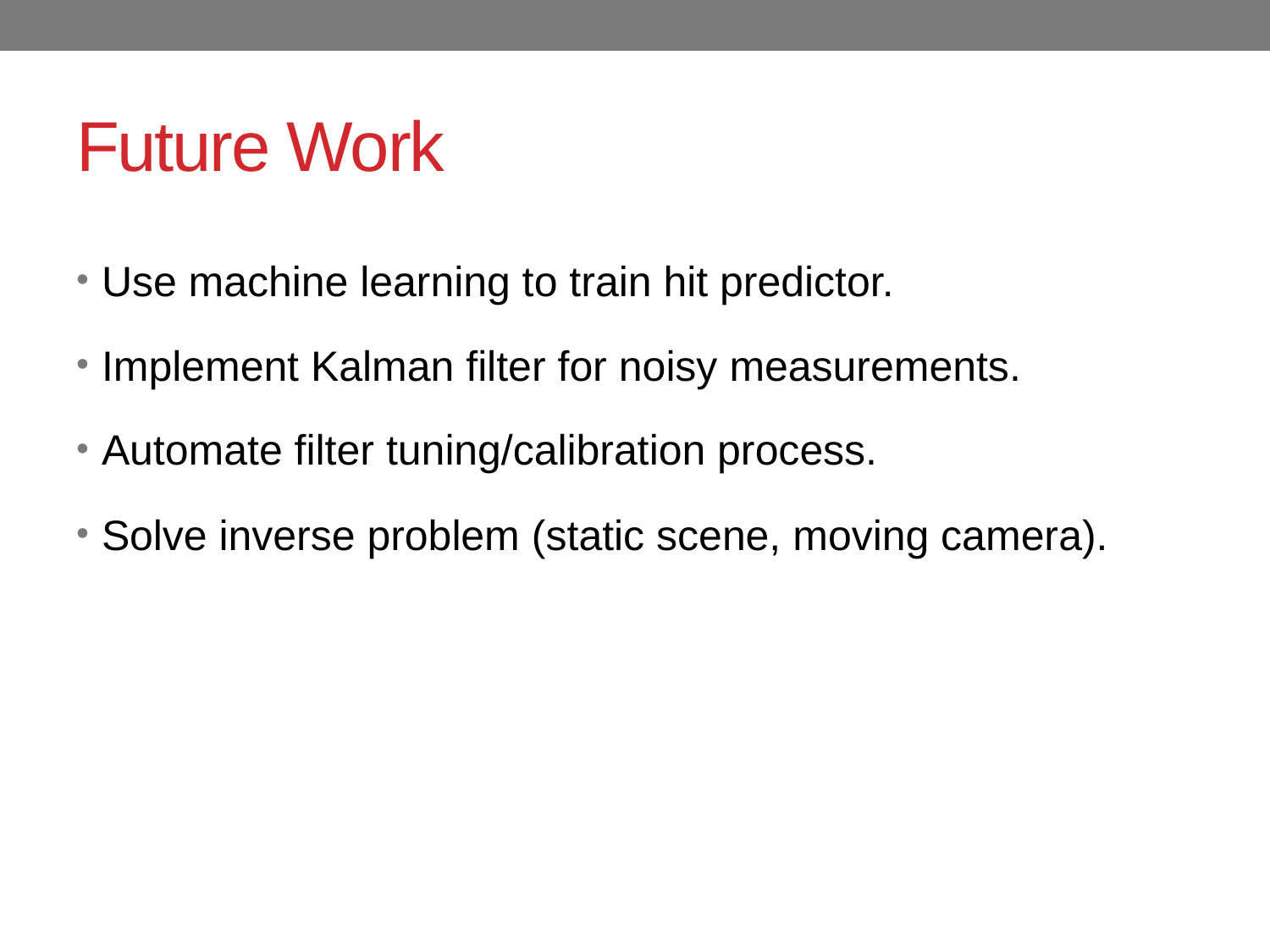

# Future Work
Use machine learning to train hit predictor.
Implement Kalman filter for noisy measurements.
Automate filter tuning/calibration process.
Solve inverse problem (static scene, moving camera).